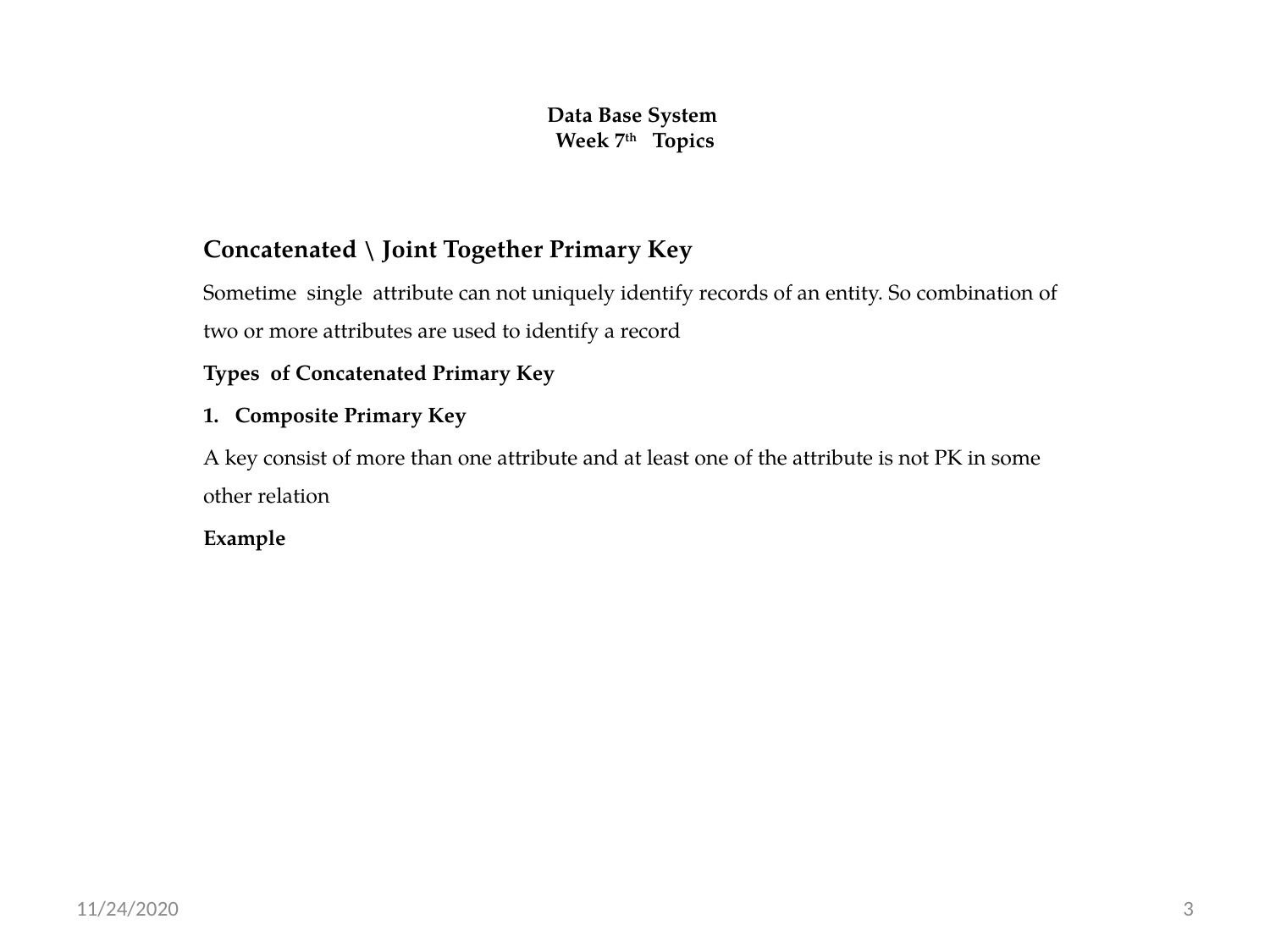

# Data Base System Week 7th   Topics
Concatenated \ Joint Together Primary Key
Sometime  single  attribute can not uniquely identify records of an entity. So combination of two or more attributes are used to identify a record
Types  of Concatenated Primary Key
Composite Primary Key
A key consist of more than one attribute and at least one of the attribute is not PK in some other relation
Example
11/24/2020
3